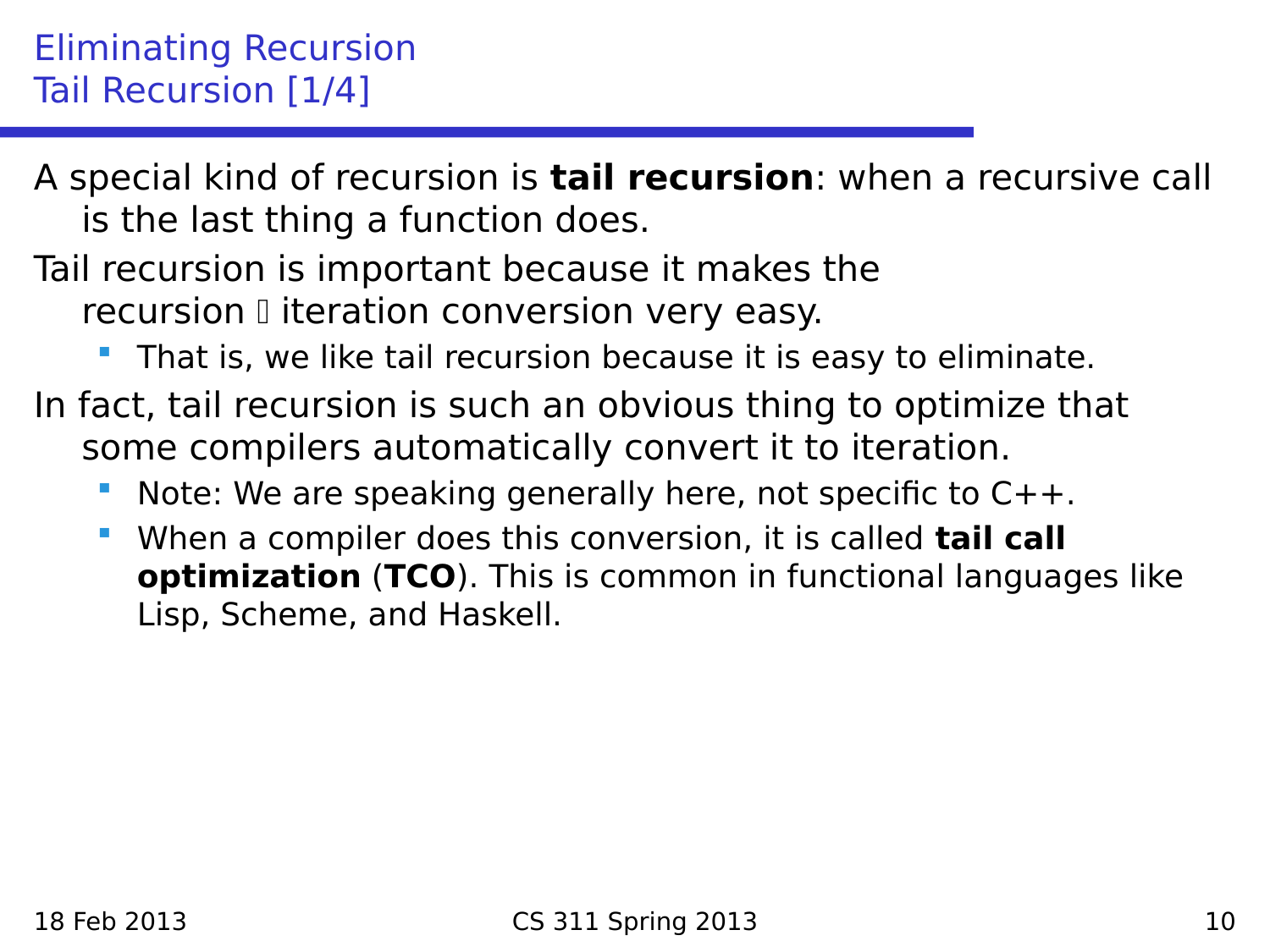

# Eliminating Recursion Tail Recursion [1/4]
A special kind of recursion is tail recursion: when a recursive call is the last thing a function does.
Tail recursion is important because it makes the
recursion → iteration conversion very easy.
That is, we like tail recursion because it is easy to eliminate.
In fact, tail recursion is such an obvious thing to optimize that some compilers automatically convert it to iteration.
Note: We are speaking generally here, not specific to C++.
When a compiler does this conversion, it is called tail call optimization (TCO). This is common in functional languages like Lisp, Scheme, and Haskell.
18 Feb 2013
CS 311 Spring 2013
10